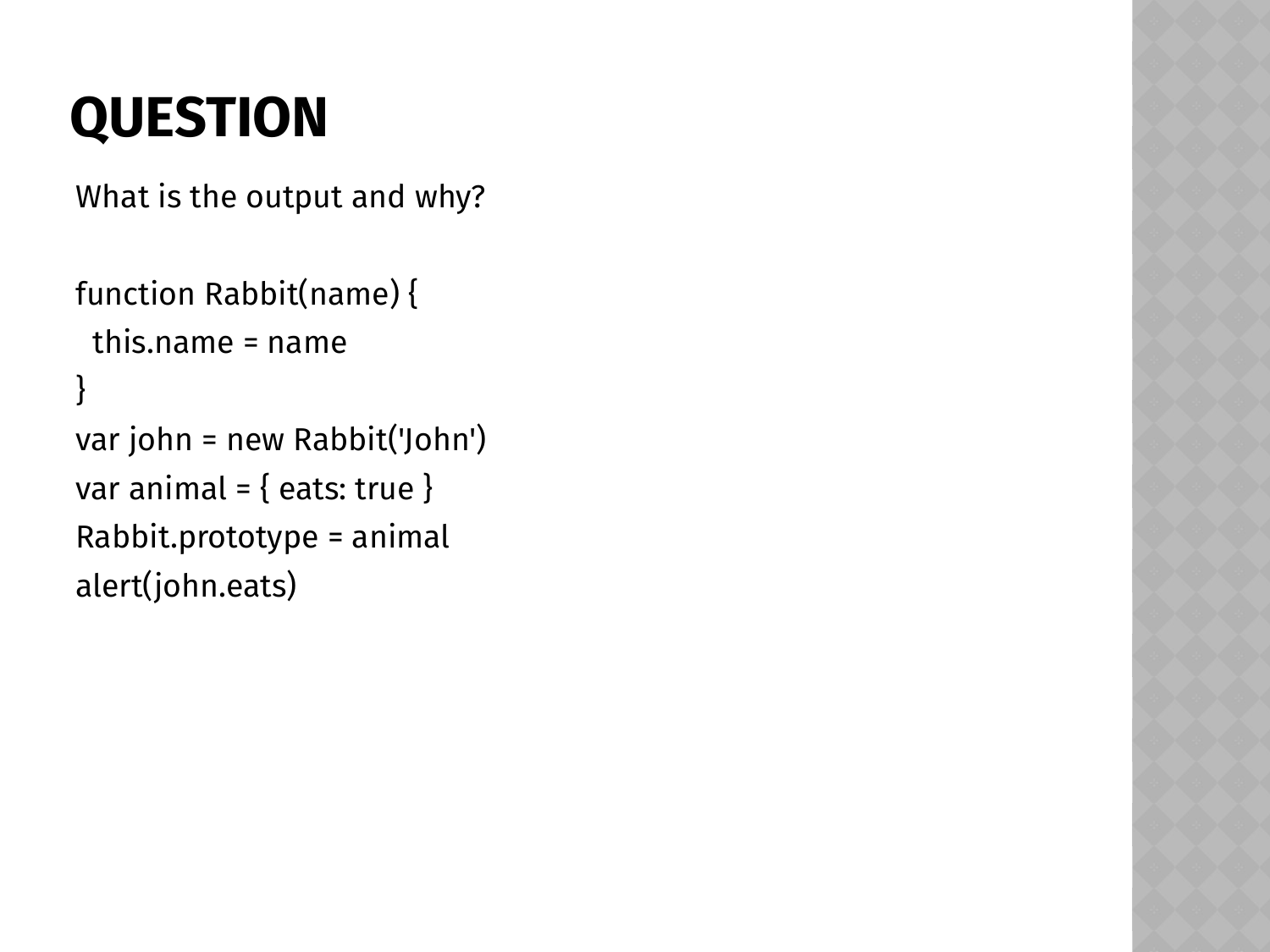

# Question
What is the output and why?

function Rabbit(name) {
  this.name = name
}
var john = new Rabbit('John')
var animal = { eats: true }
Rabbit.prototype = animal
alert(john.eats)